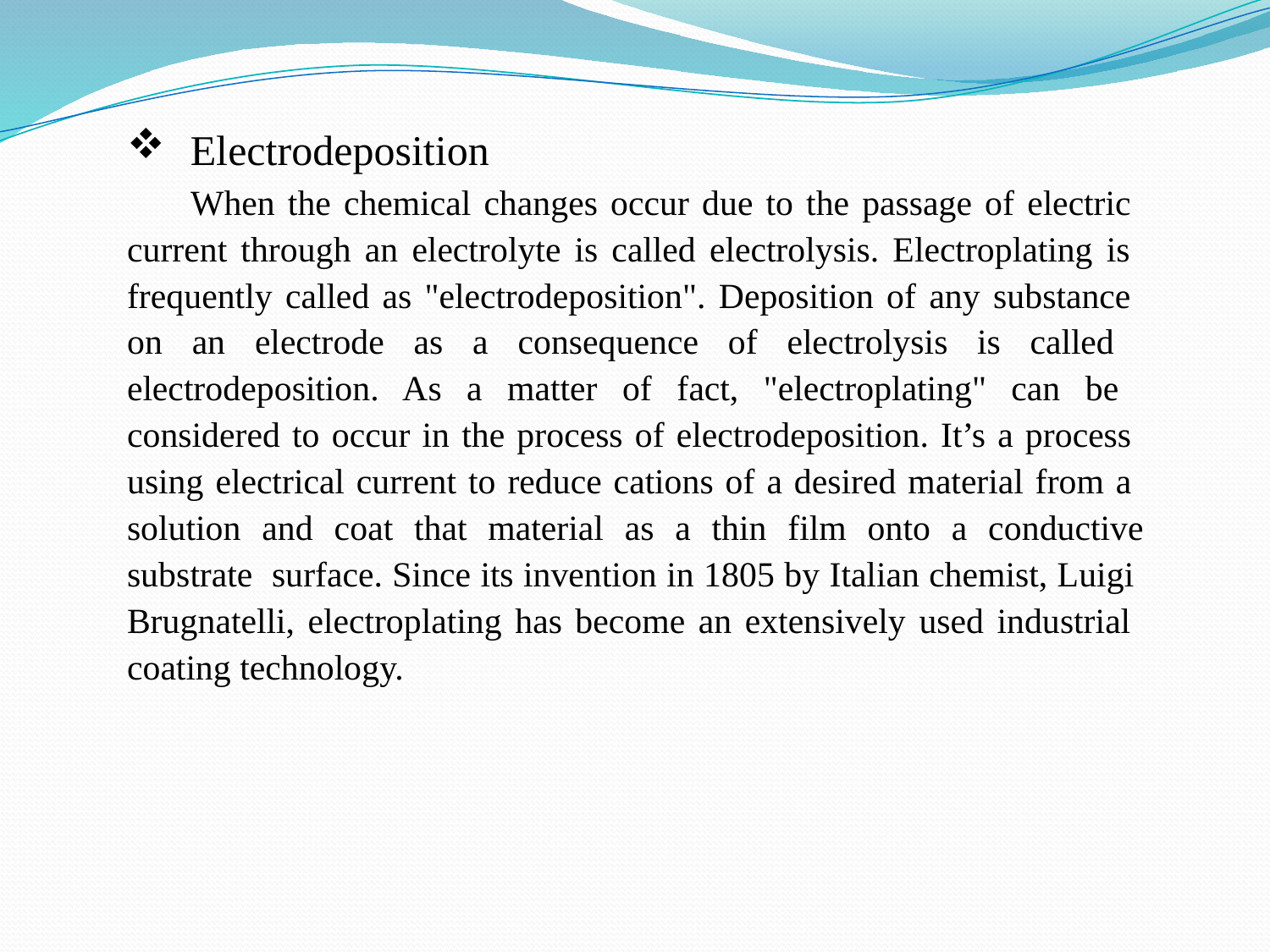

Electrodeposition
When the chemical changes occur due to the passage of electric  current through an electrolyte is called electrolysis. Electroplating is  frequently called as "electrodeposition". Deposition of any substance  on an electrode as a consequence of electrolysis is called  electrodeposition. As a matter of fact, "electroplating" can be  considered to occur in the process of electrodeposition. It’s a process  using electrical current to reduce cations of a desired material from a  solution and coat that material as a thin film onto a conductive substrate  surface. Since its invention in 1805 by Italian chemist, Luigi  Brugnatelli, electroplating has become an extensively used industrial  coating technology.